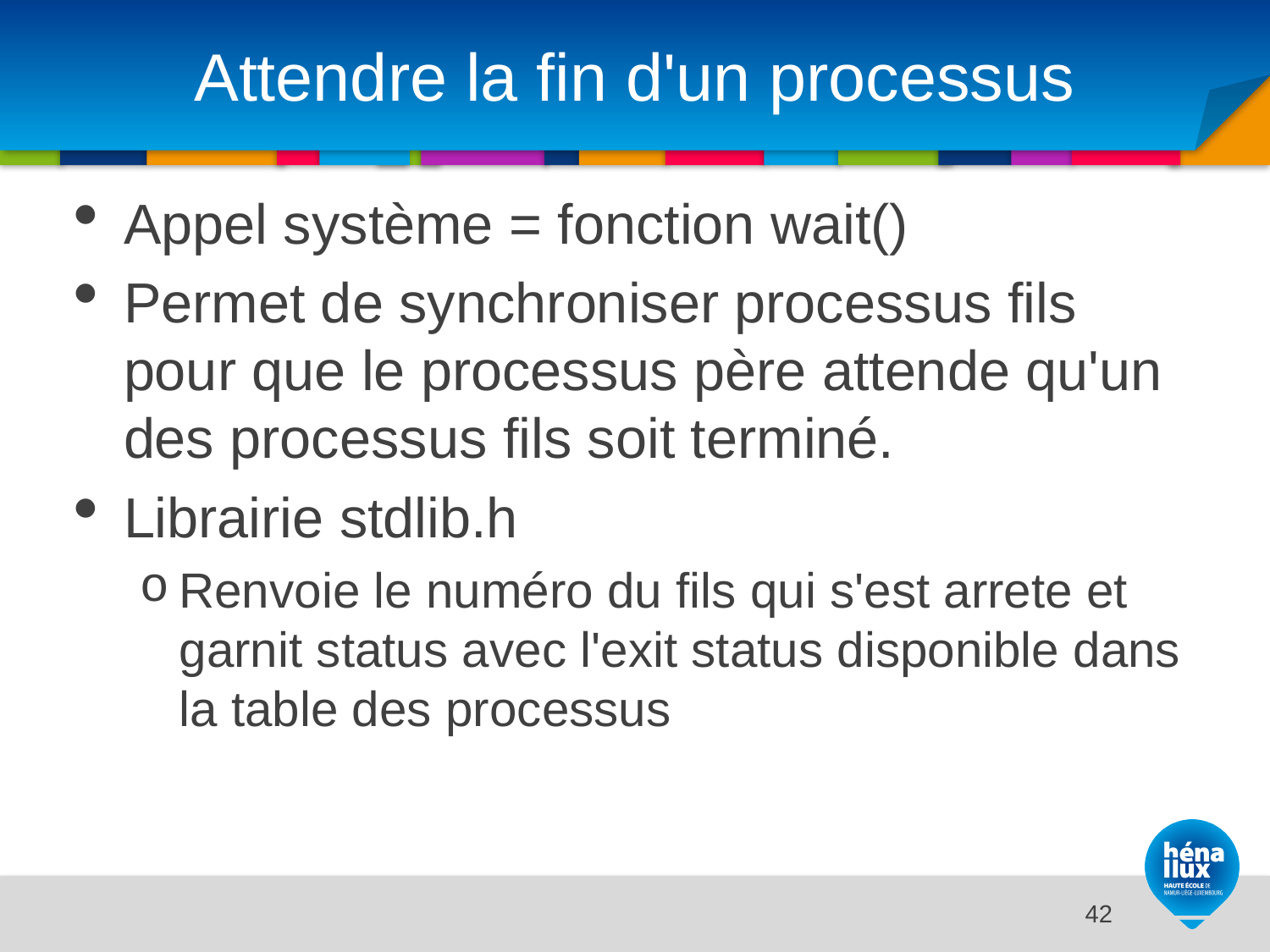

Attendre la fin d'un processus
# Appel système = fonction wait()
Permet de synchroniser processus fils pour que le processus père attende qu'un des processus fils soit terminé.
Librairie stdlib.h
Renvoie le numéro du fils qui s'est arrete et garnit status avec l'exit status disponible dans la table des processus

42